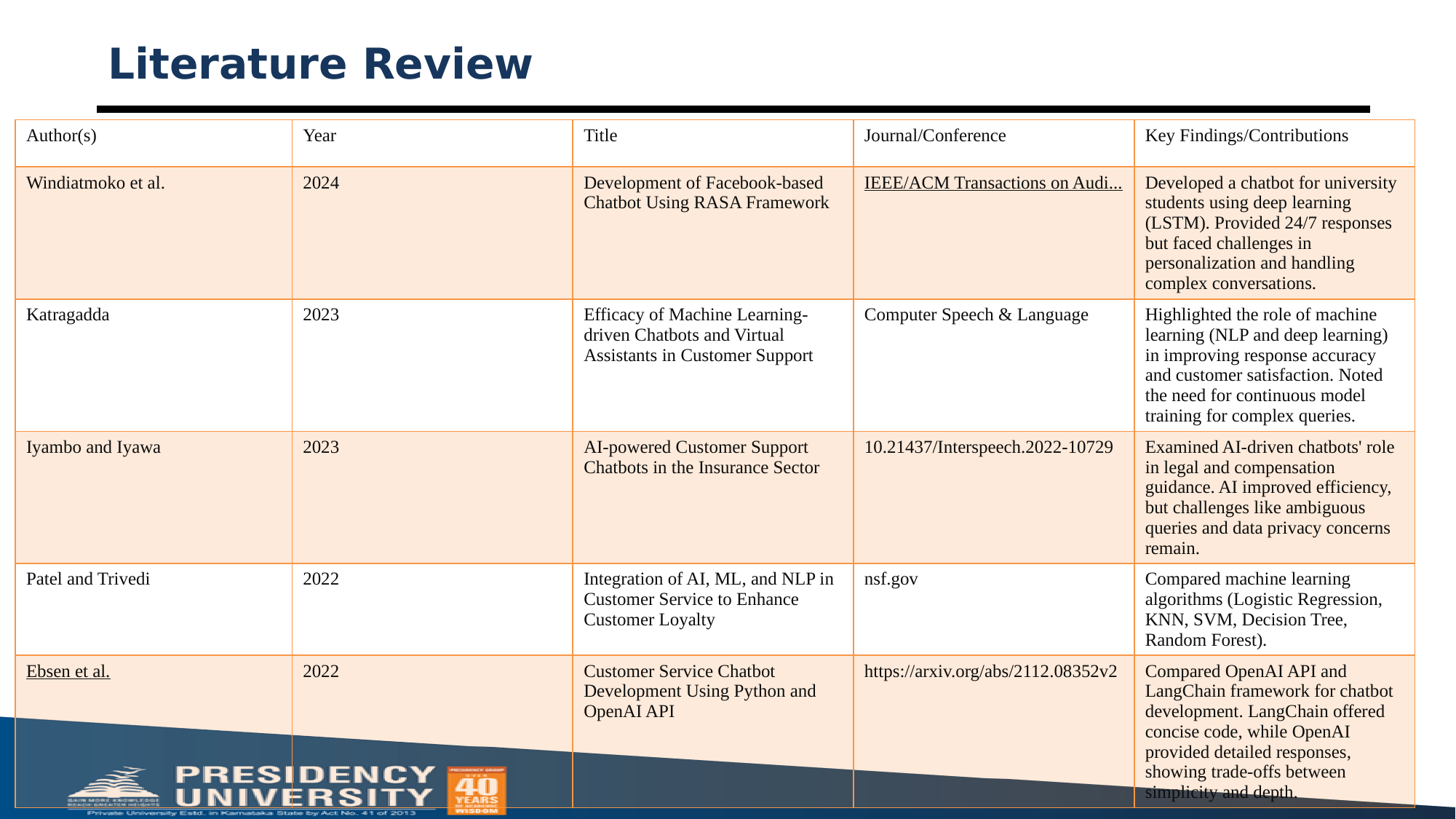

# Literature Review
| Author(s) | Year | Title | Journal/Conference | Key Findings/Contributions |
| --- | --- | --- | --- | --- |
| Windiatmoko et al. | 2024 | Development of Facebook-based Chatbot Using RASA Framework | IEEE/ACM Transactions on Audi... | Developed a chatbot for university students using deep learning (LSTM). Provided 24/7 responses but faced challenges in personalization and handling complex conversations. |
| Katragadda | 2023 | Efficacy of Machine Learning-driven Chatbots and Virtual Assistants in Customer Support | Computer Speech & Language | Highlighted the role of machine learning (NLP and deep learning) in improving response accuracy and customer satisfaction. Noted the need for continuous model training for complex queries. |
| Iyambo and Iyawa | 2023 | AI-powered Customer Support Chatbots in the Insurance Sector | 10.21437/Interspeech.2022-10729 | Examined AI-driven chatbots' role in legal and compensation guidance. AI improved efficiency, but challenges like ambiguous queries and data privacy concerns remain. |
| Patel and Trivedi | 2022 | Integration of AI, ML, and NLP in Customer Service to Enhance Customer Loyalty | nsf.gov | Compared machine learning algorithms (Logistic Regression, KNN, SVM, Decision Tree, Random Forest). |
| Ebsen et al. | 2022 | Customer Service Chatbot Development Using Python and OpenAI API | https://arxiv.org/abs/2112.08352v2 | Compared OpenAI API and LangChain framework for chatbot development. LangChain offered concise code, while OpenAI provided detailed responses, showing trade-offs between simplicity and depth. |